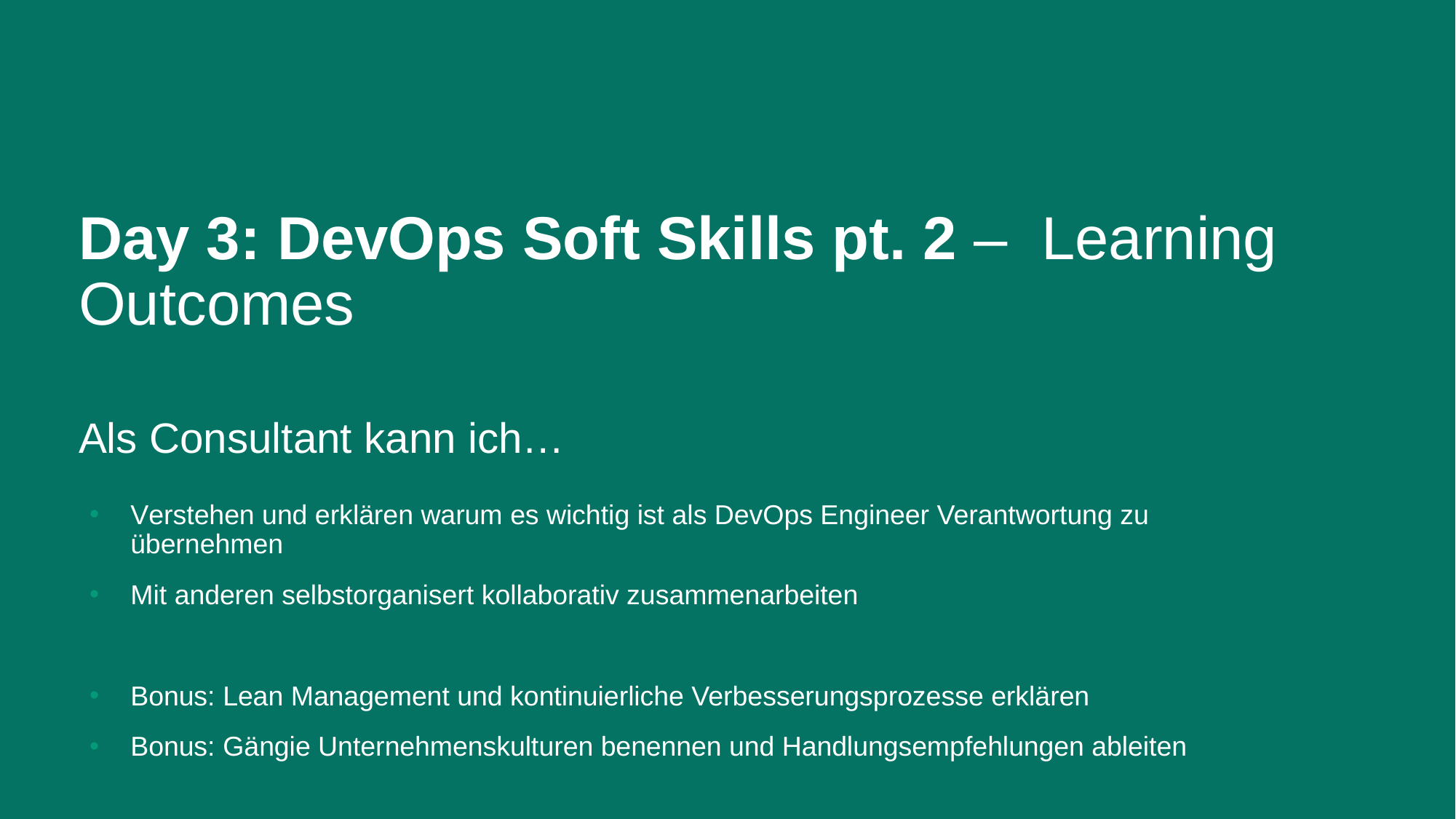

Day 3: DevOps Soft Skills pt. 2 –  Learning Outcomes
Als Consultant kann ich…
Verstehen und erklären warum es wichtig ist als DevOps Engineer Verantwortung zu übernehmen
Mit anderen selbstorganisert kollaborativ zusammenarbeiten

Bonus: Lean Management und kontinuierliche Verbesserungsprozesse erklären
Bonus: Gängie Unternehmenskulturen benennen und Handlungsempfehlungen ableiten